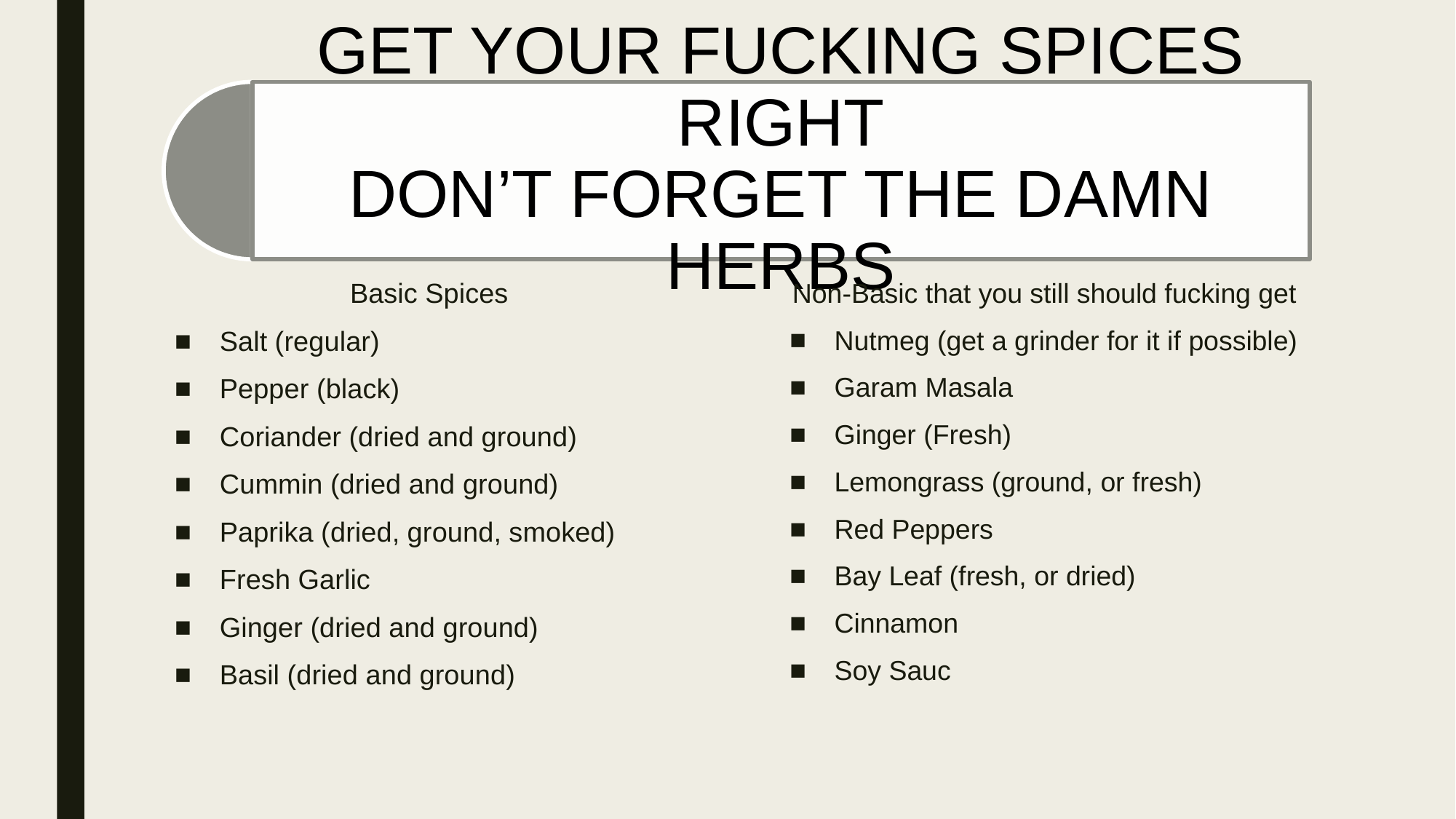

GET YOUR FUCKING SPICES RIGHT
DON’T FORGET THE DAMN HERBS
Basic Spices
Salt (regular)
Pepper (black)
Coriander (dried and ground)
Cummin (dried and ground)
Paprika (dried, ground, smoked)
Fresh Garlic
Ginger (dried and ground)
Basil (dried and ground)

Non-Basic that you still should fucking get
Nutmeg (get a grinder for it if possible)
Garam Masala
Ginger (Fresh)
Lemongrass (ground, or fresh)
Red Peppers
Bay Leaf (fresh, or dried)
Cinnamon
Soy Sauc